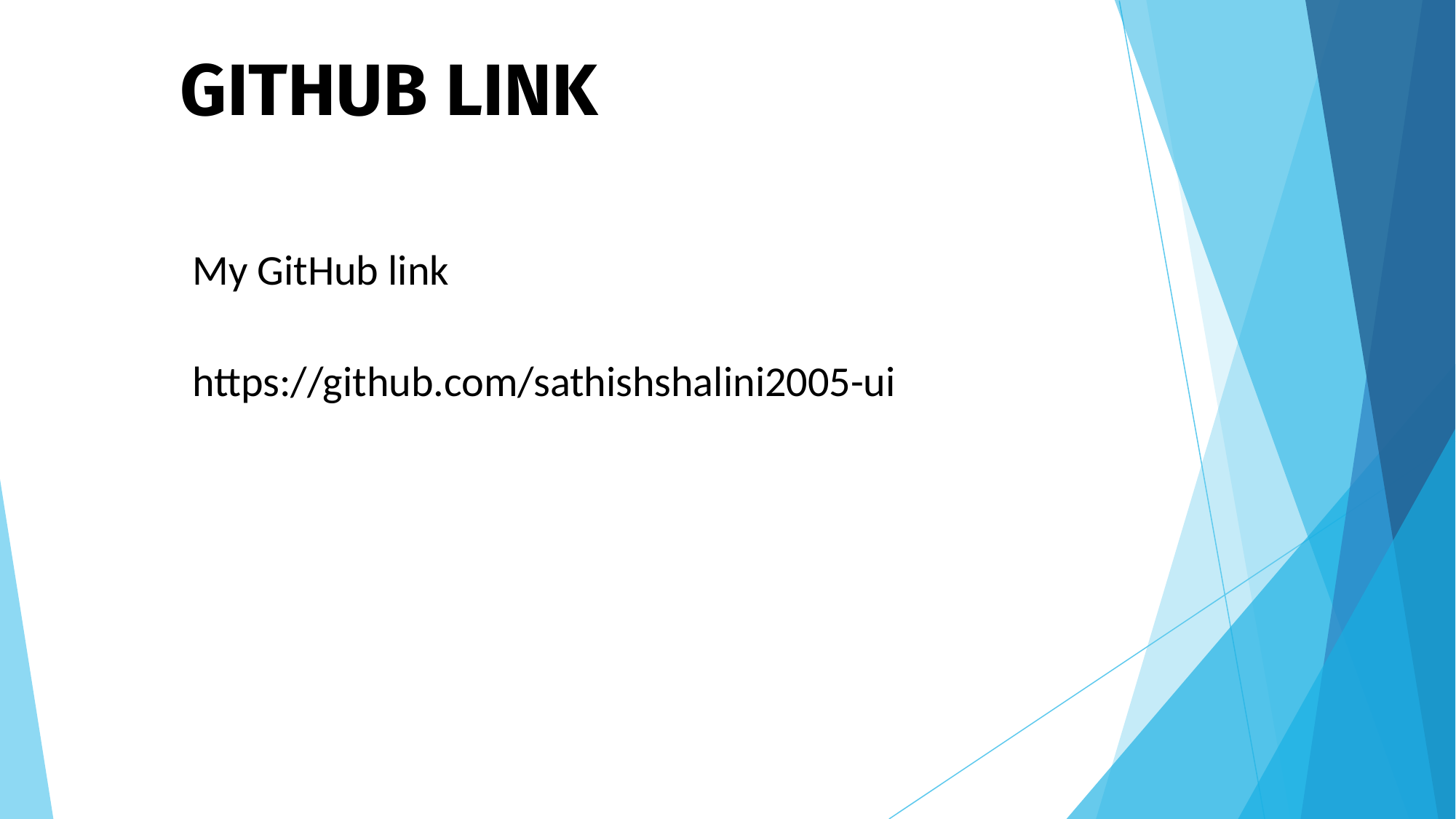

# GITHUB LINK
My GitHub link
https://github.com/sathishshalini2005-ui